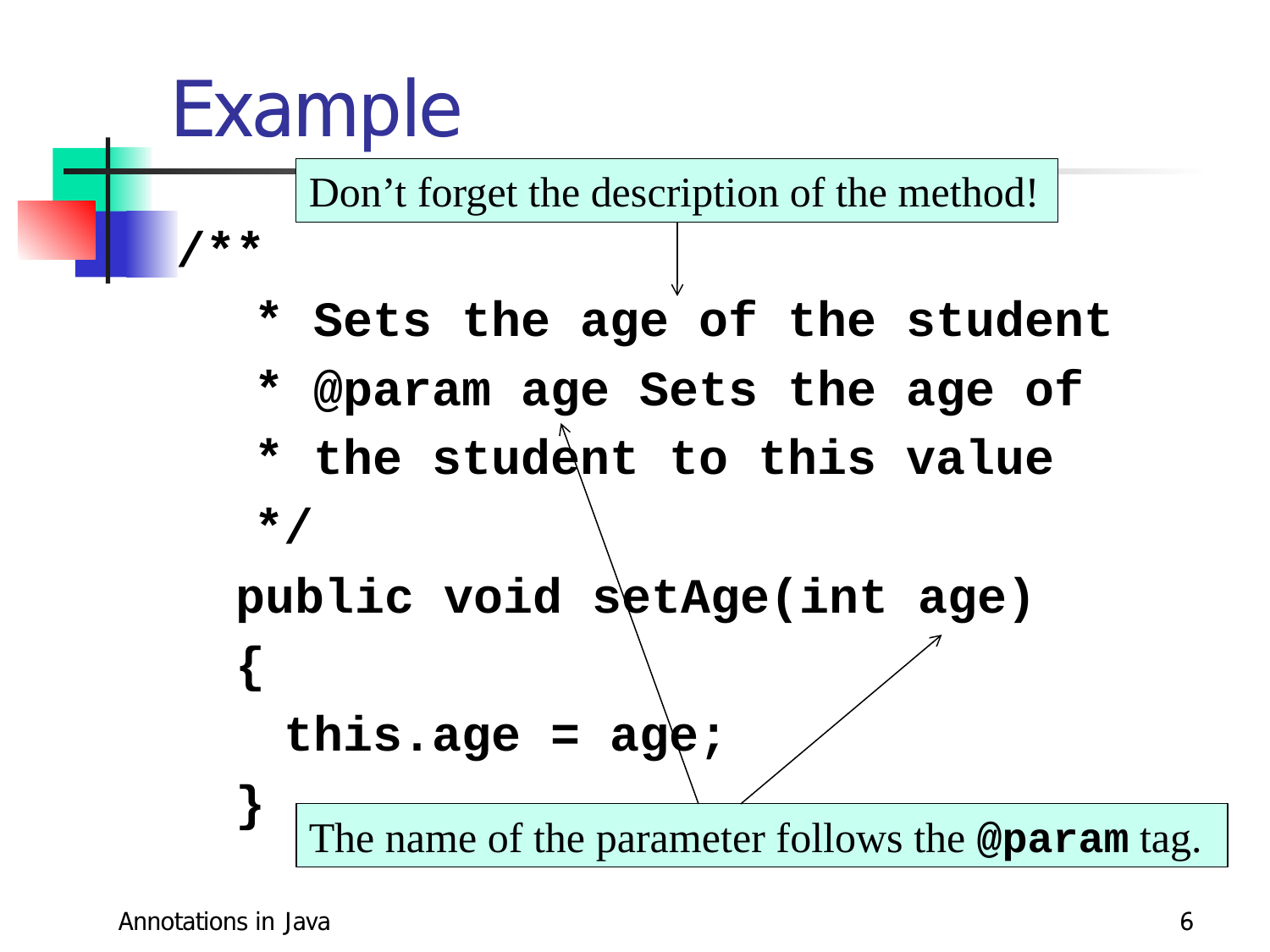

# Example
Don’t forget the description of the method!
/**
	 * Sets the age of the student
	 * @param age Sets the age of
	 * the student to this value
	 */
  public void setAge(int age)
  {
	  this.age = age;
  }
The name of the parameter follows the @param tag.
Annotations in Java
6